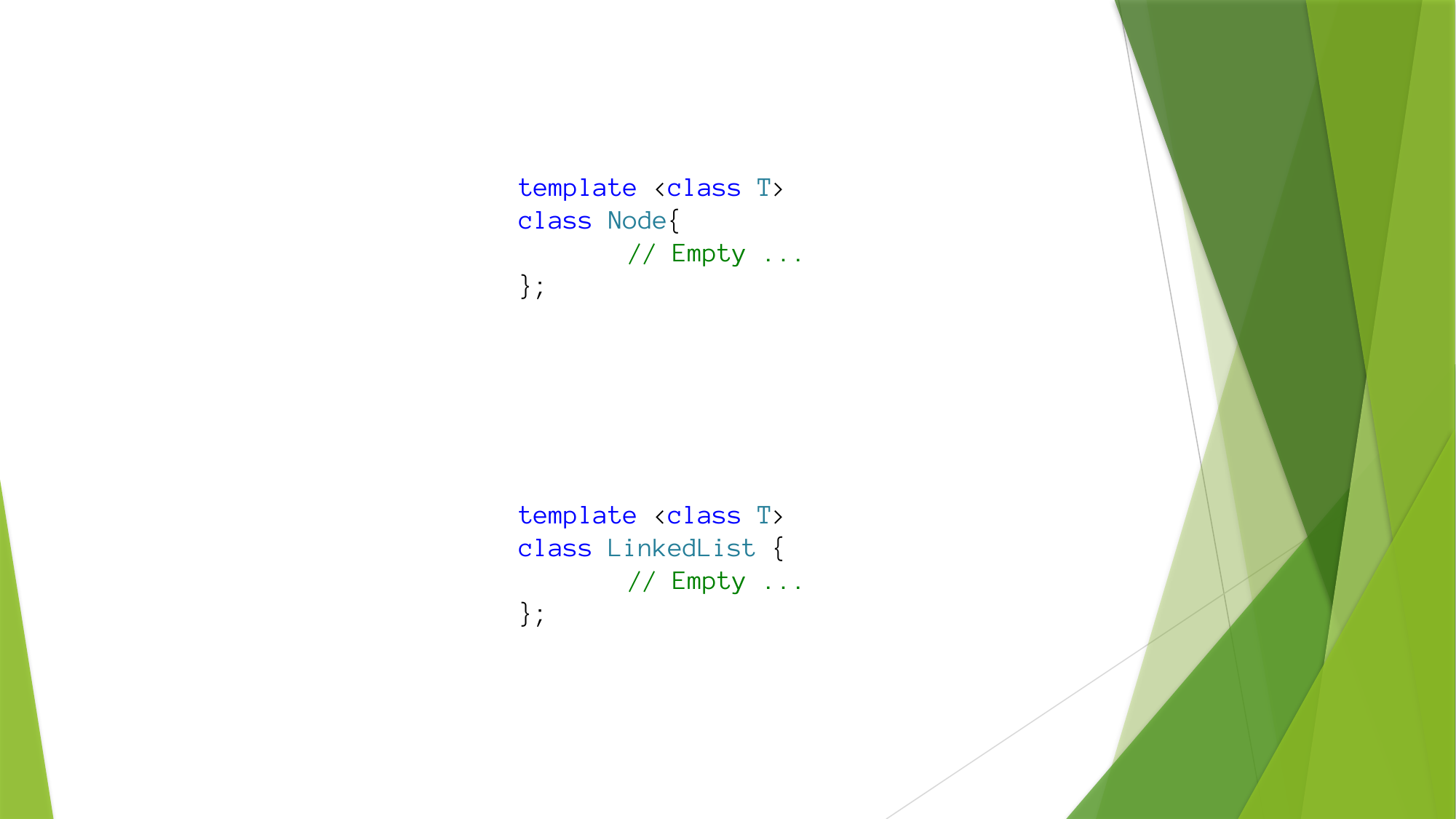

template <class T>
class Node{
	// Empty ...
};

template <class T>
class LinkedList {
	// Empty ...
};